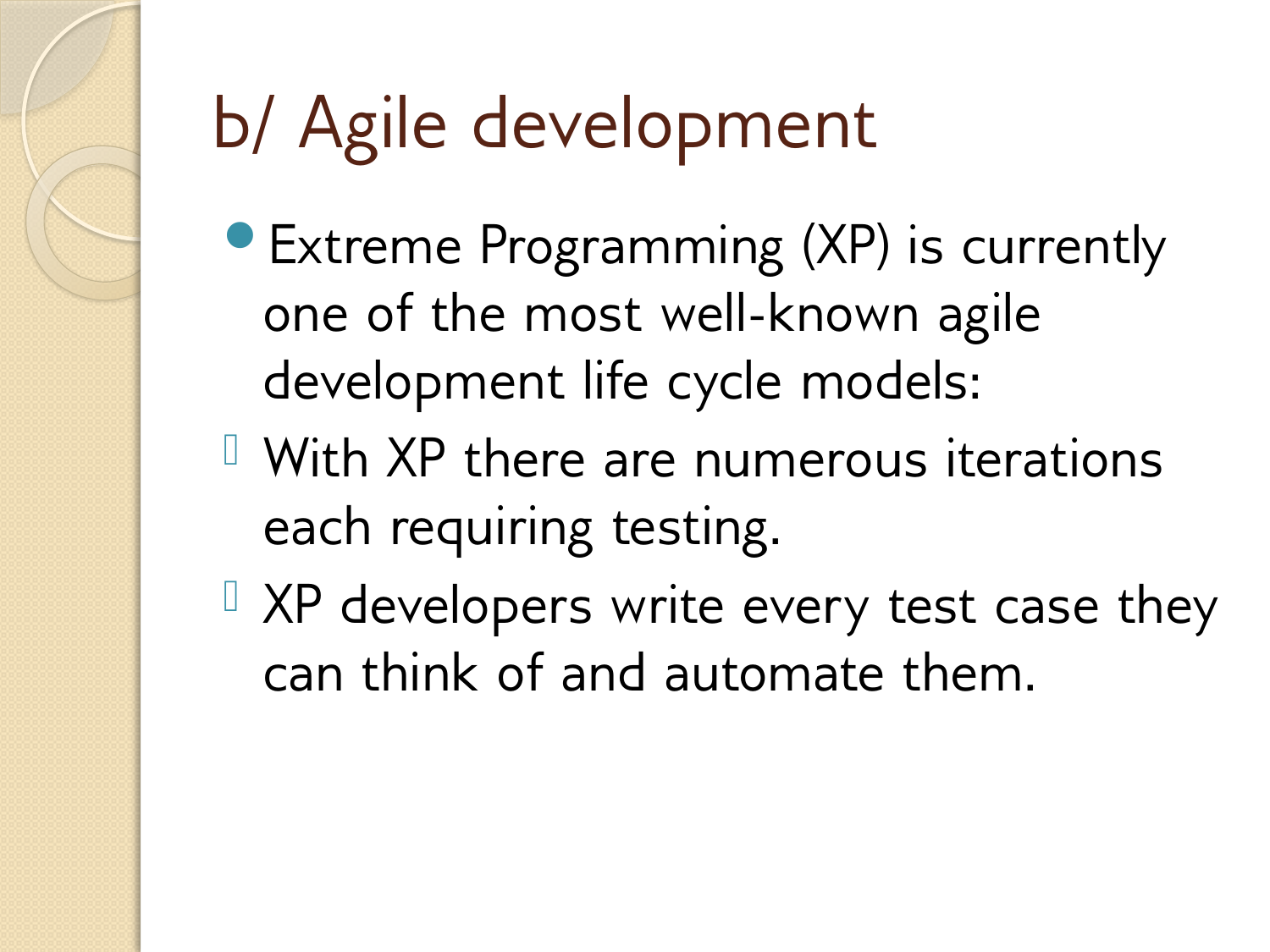

# b/ Agile development
Extreme Programming (XP) is currently one of the most well-known agile  development life cycle models:
With XP there are numerous iterations each requiring testing.
XP developers write every test case they can think of and automate them.